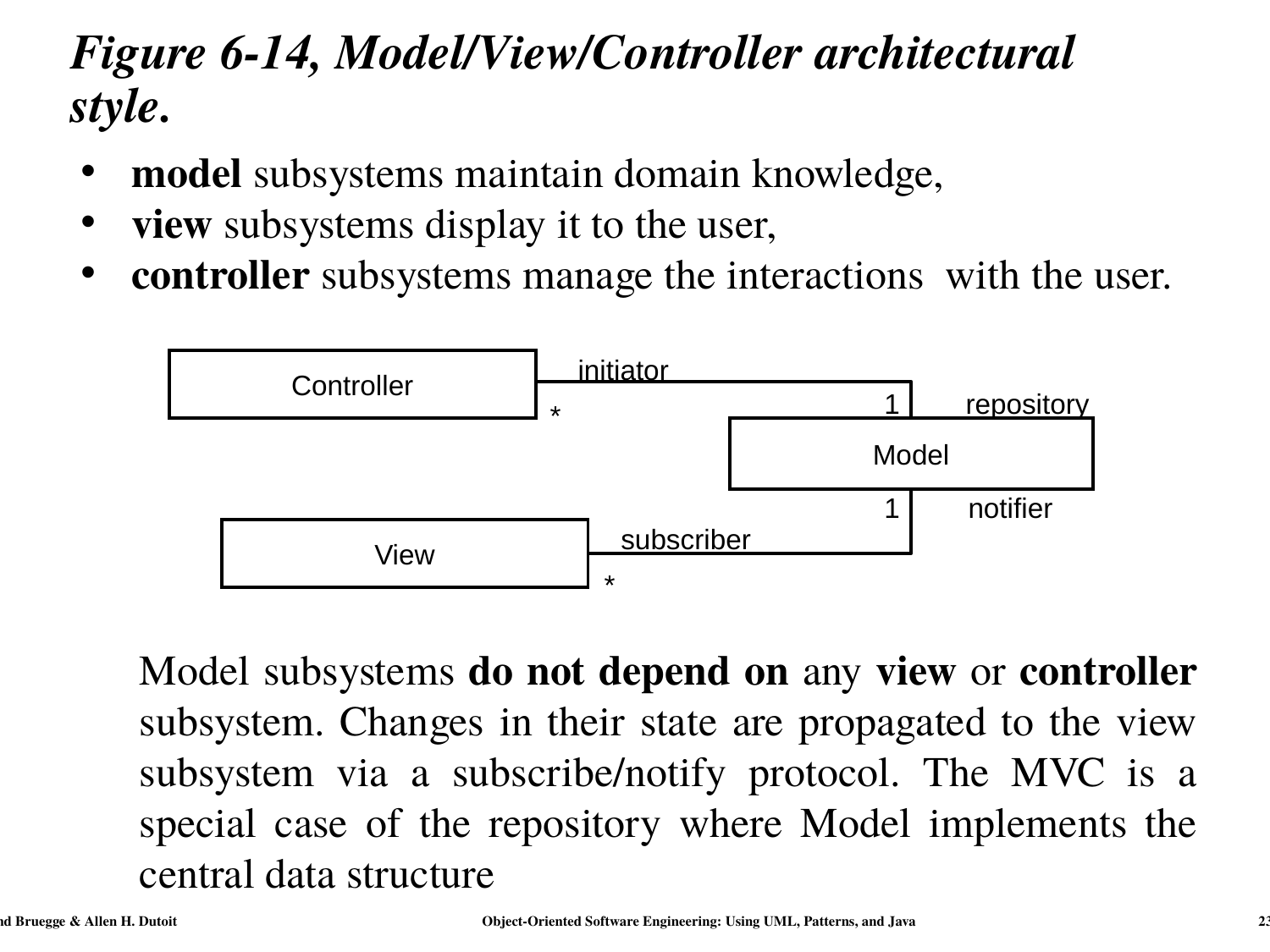

# Figure 6-14, Model/View/Controller architectural style.
  model subsystems maintain domain knowledge,
  view subsystems display it to the user,
  controller subsystems manage the interactions  with the user.

initiator
Controller

1
repository
*

Model

1
notifier

View
subscriber
*
Model subsystems do not depend on any view or controller subsystem. Changes in their state are propagated to the view subsystem via a subscribe/notify protocol. The MVC is a special case of the repository where Model implements the central data structure